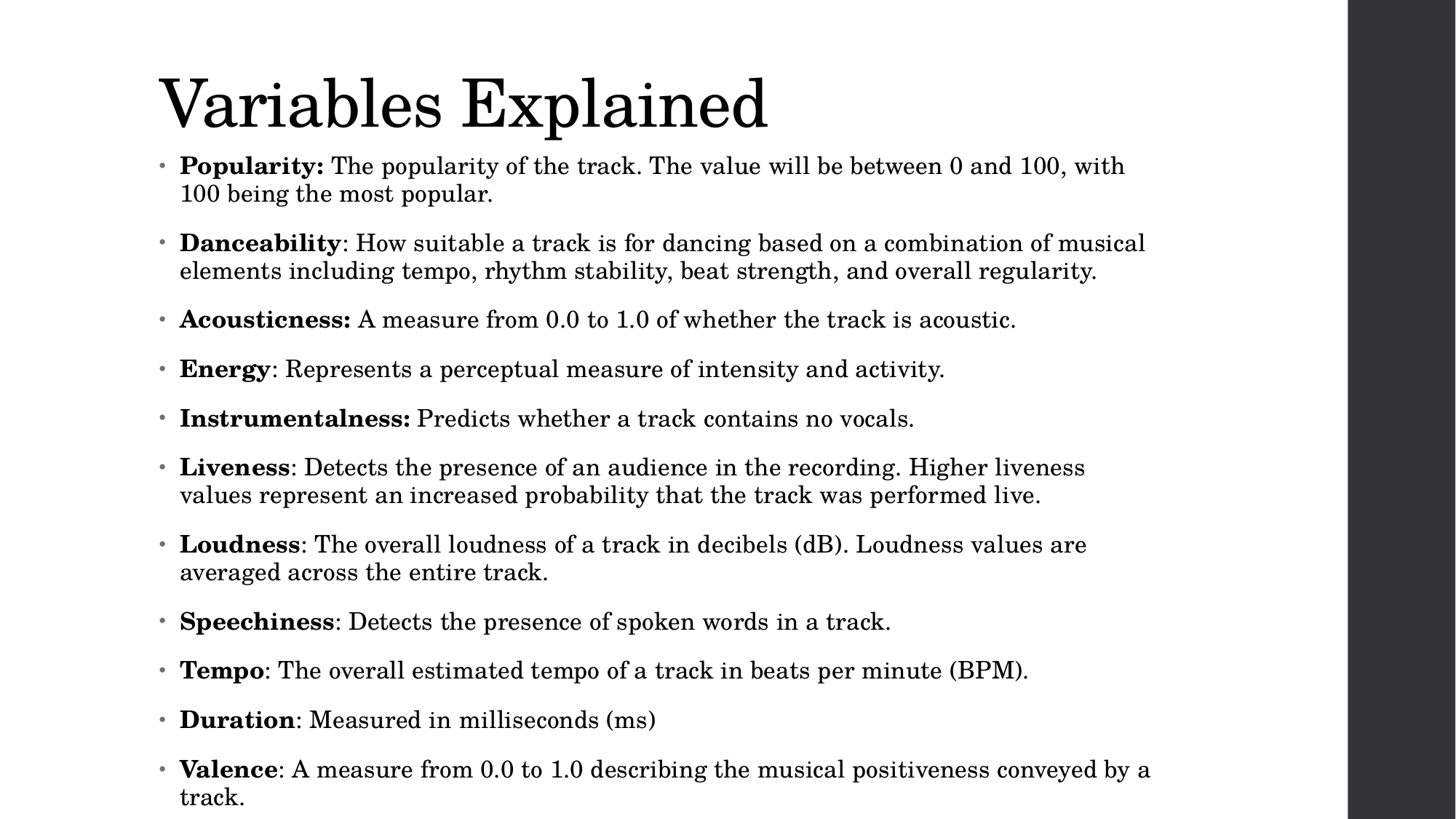

# Variables Explained
Popularity: The popularity of the track. The value will be between 0 and 100, with 100 being the most popular.
Danceability: How suitable a track is for dancing based on a combination of musical elements including tempo, rhythm stability, beat strength, and overall regularity.
Acousticness: A measure from 0.0 to 1.0 of whether the track is acoustic.
Energy: Represents a perceptual measure of intensity and activity.
Instrumentalness: Predicts whether a track contains no vocals.
Liveness: Detects the presence of an audience in the recording. Higher liveness values represent an increased probability that the track was performed live.
Loudness: The overall loudness of a track in decibels (dB). Loudness values are averaged across the entire track.
Speechiness: Detects the presence of spoken words in a track.
Tempo: The overall estimated tempo of a track in beats per minute (BPM).
Duration: Measured in milliseconds (ms)
Valence: A measure from 0.0 to 1.0 describing the musical positiveness conveyed by a track.